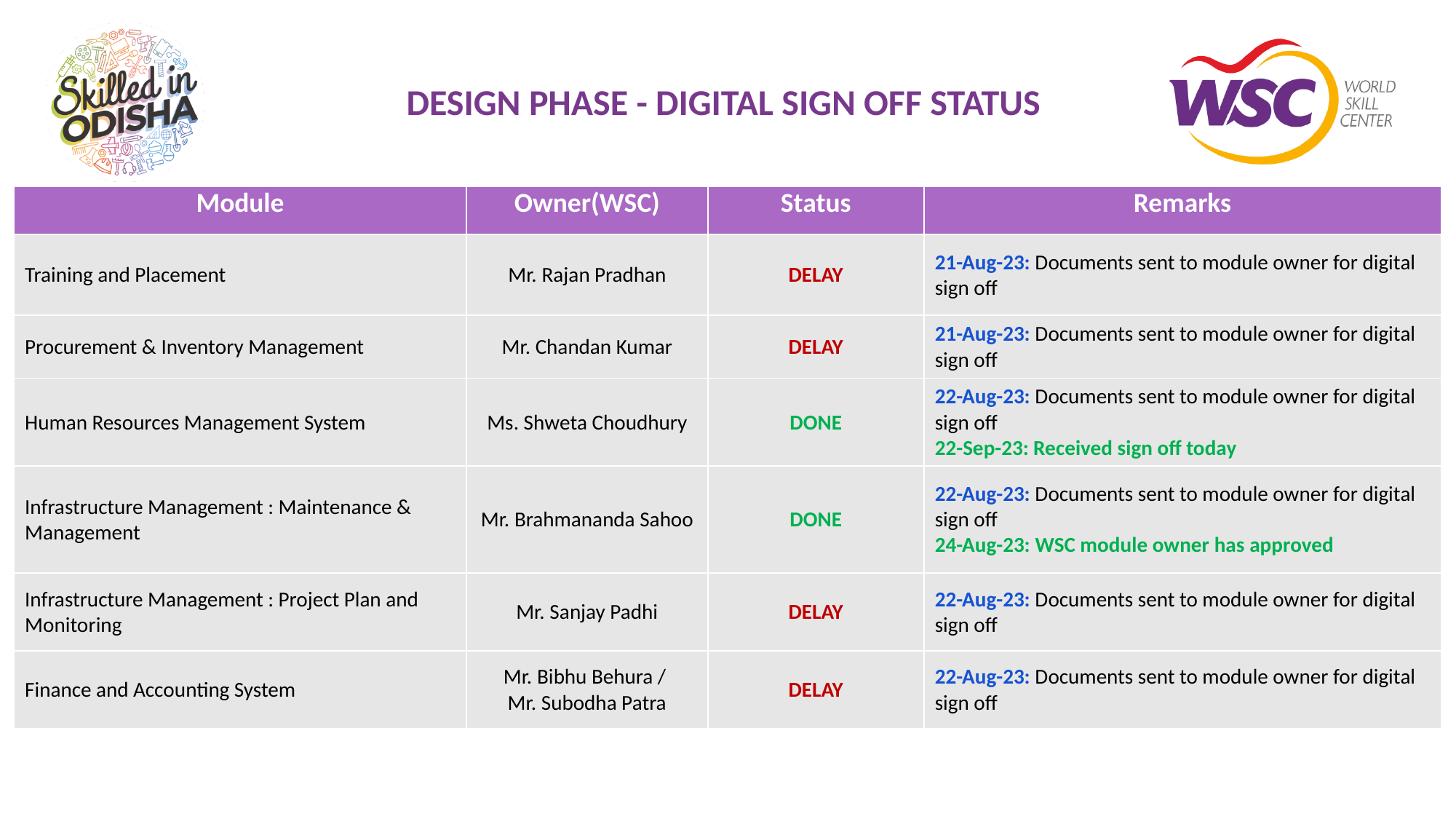

# DESIGN PHASE - DIGITAL SIGN OFF STATUS
| Module | Owner(WSC) | Status | Remarks |
| --- | --- | --- | --- |
| Training and Placement | Mr. Rajan Pradhan | DELAY | 21-Aug-23: Documents sent to module owner for digital sign off |
| Procurement & Inventory Management | Mr. Chandan Kumar | DELAY | 21-Aug-23: Documents sent to module owner for digital sign off |
| Human Resources Management System | Ms. Shweta Choudhury | DONE | 22-Aug-23: Documents sent to module owner for digital sign off 22-Sep-23: Received sign off today |
| Infrastructure Management : Maintenance & Management | Mr. Brahmananda Sahoo | DONE | 22-Aug-23: Documents sent to module owner for digital sign off 24-Aug-23: WSC module owner has approved |
| Infrastructure Management : Project Plan and Monitoring | Mr. Sanjay Padhi | DELAY | 22-Aug-23: Documents sent to module owner for digital sign off |
| Finance and Accounting System | Mr. Bibhu Behura / Mr. Subodha Patra | DELAY | 22-Aug-23: Documents sent to module owner for digital sign off |
6